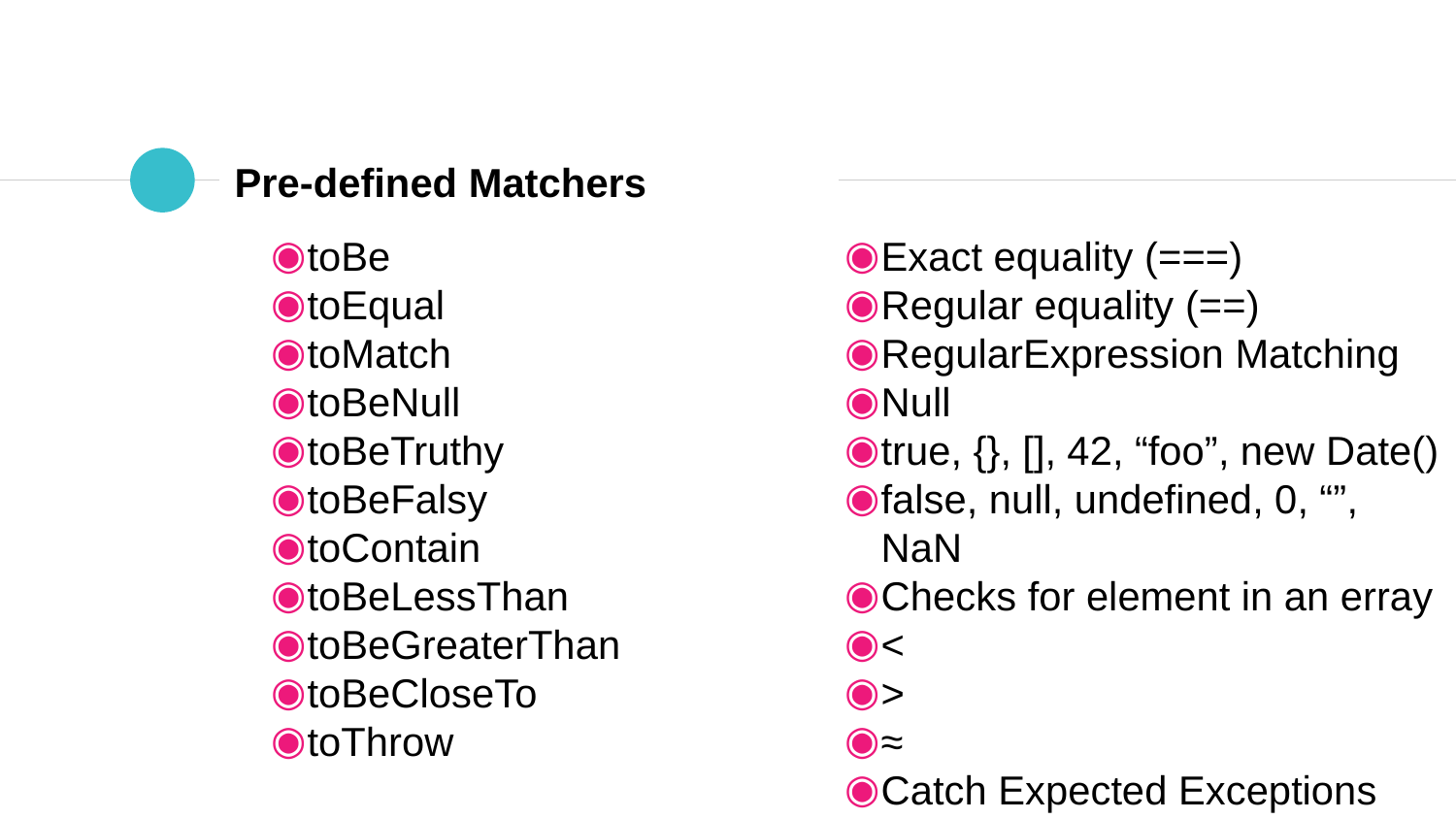

Pre-defined Matchers
toBe
toEqual
toMatch
toBeNull
toBeTruthy
toBeFalsy
toContain
toBeLessThan
toBeGreaterThan
toBeCloseTo
toThrow
Exact equality (===)
Regular equality (==)
RegularExpression Matching
Null
true, {}, [], 42, “foo”, new Date()
false, null, undefined, 0, “”, NaN
Checks for element in an erray
<
>
≈
Catch Expected Exceptions